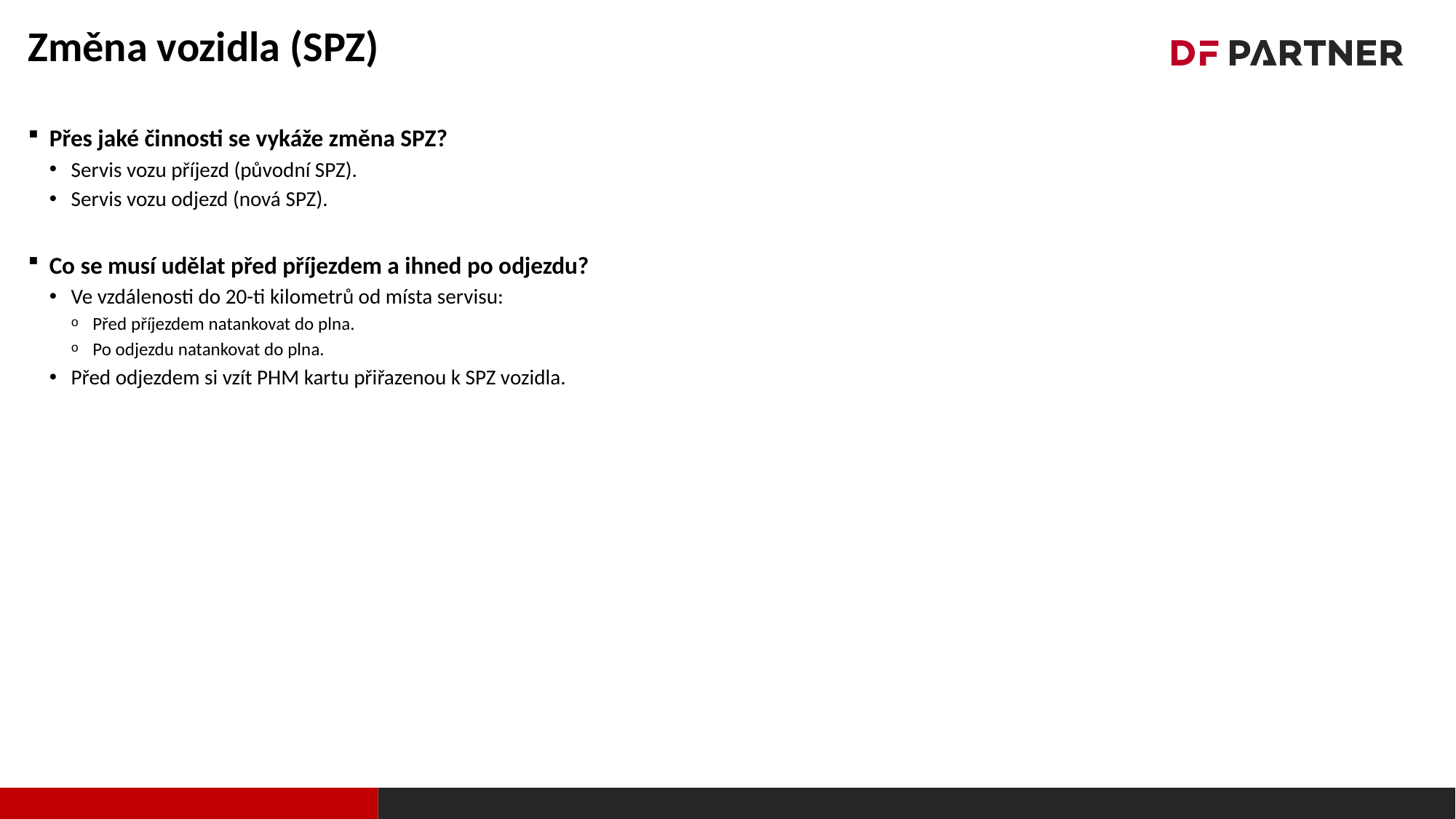

# Změna vozidla (SPZ)
Přes jaké činnosti se vykáže změna SPZ?
Servis vozu příjezd (původní SPZ).
Servis vozu odjezd (nová SPZ).

Co se musí udělat před příjezdem a ihned po odjezdu?
Ve vzdálenosti do 20-ti kilometrů od místa servisu:
Před příjezdem natankovat do plna.
Po odjezdu natankovat do plna.
Před odjezdem si vzít PHM kartu přiřazenou k SPZ vozidla.